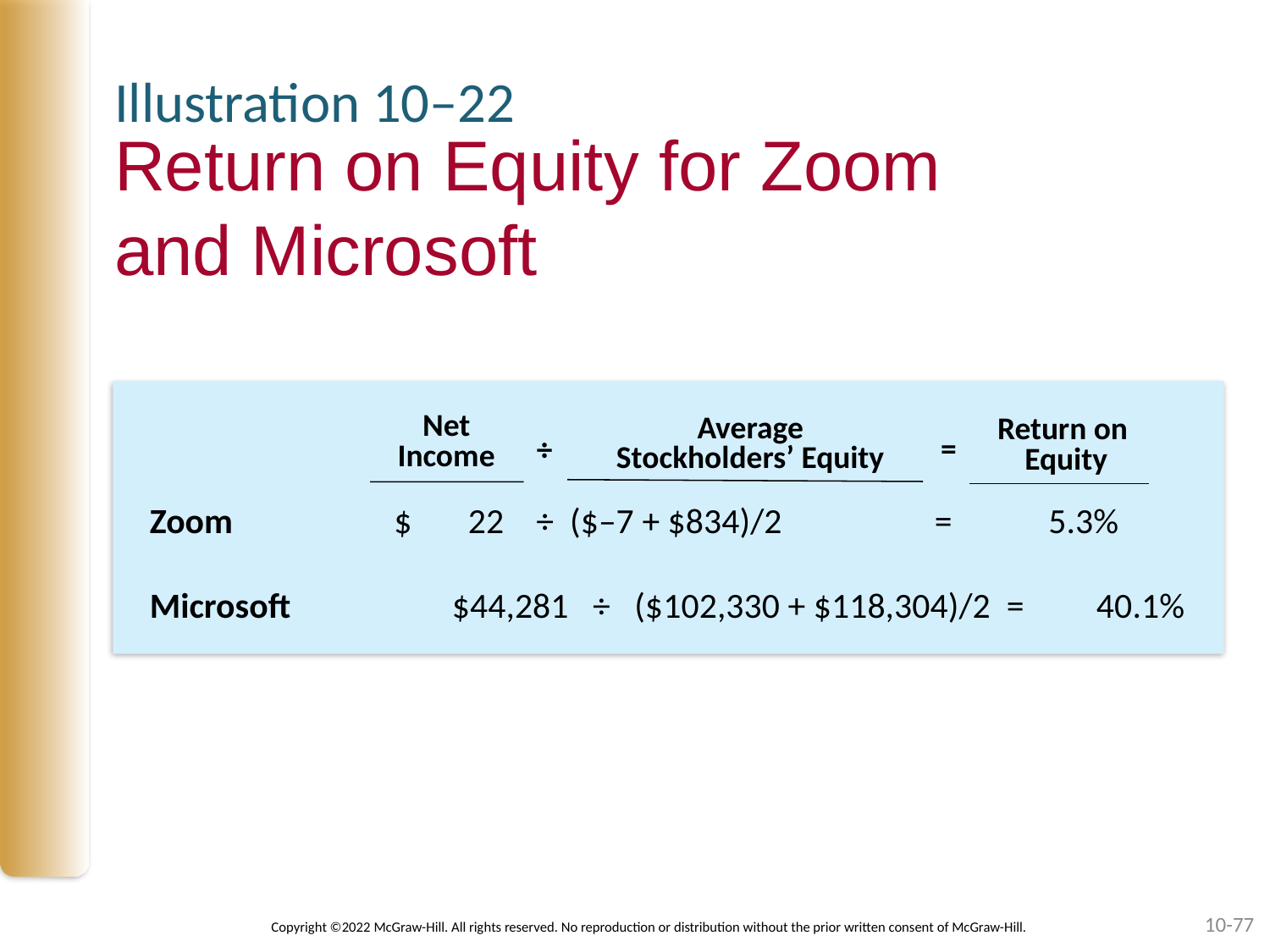

Illustration 10–22
# Return on Equity for Zoom and Microsoft

Net
Income
Average
Stockholders’ Equity
Return on
Equity
=
÷
Zoom                    $       22    ÷  ($–7 + $834)/2                   =            5.3%

Microsoft	      $44,281   ÷   ($102,330 + $118,304)/2  =         40.1%
10-77
Copyright ©2022 McGraw-Hill. All rights reserved. No reproduction or distribution without the prior written consent of McGraw-Hill.